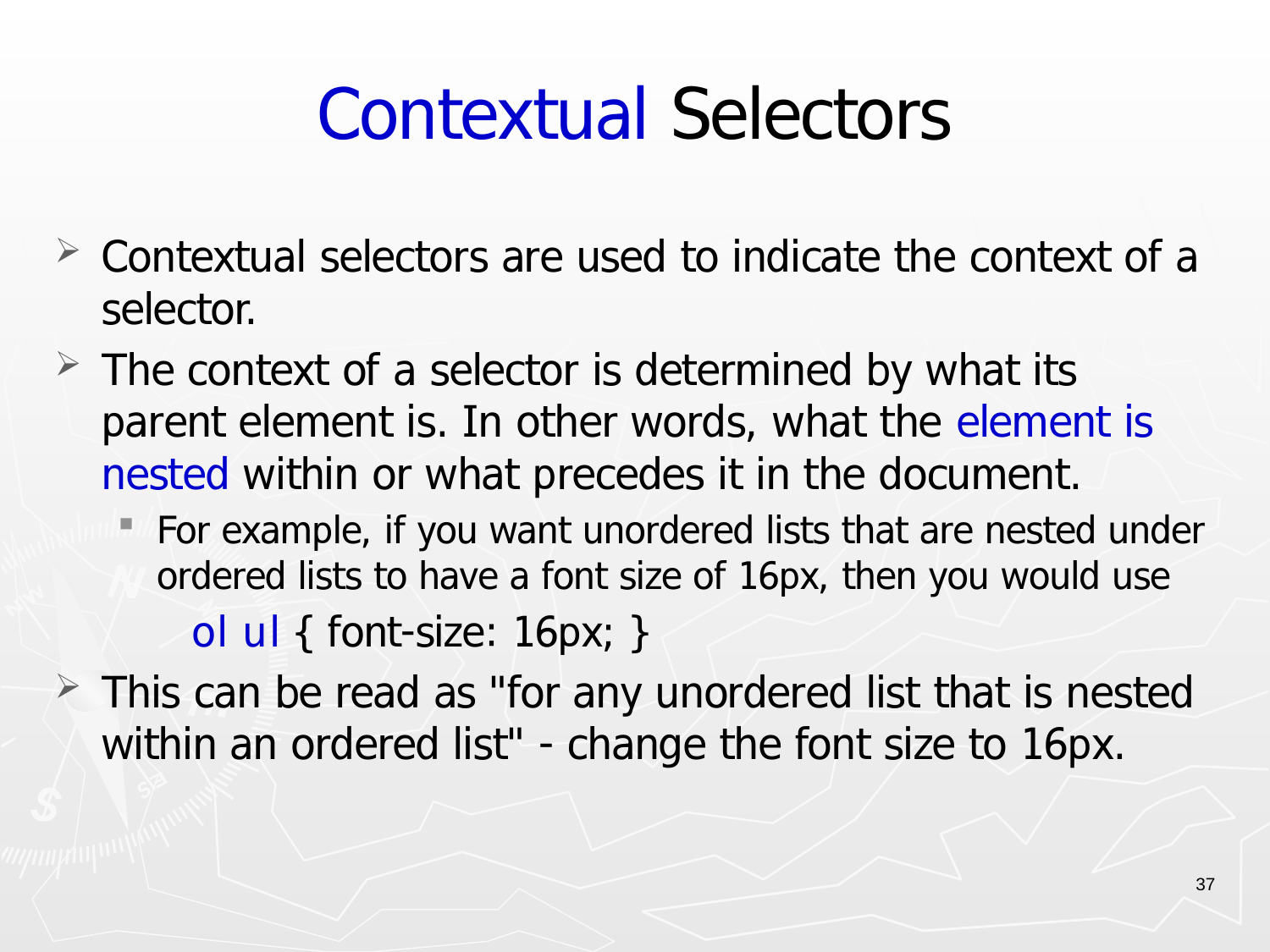

# Contextual Selectors
Contextual selectors are used to indicate the context of a selector.
The context of a selector is determined by what its parent element is. In other words, what the element is nested within or what precedes it in the document.
For example, if you want unordered lists that are nested under ordered lists to have a font size of 16px, then you would use
		   ol ul { font-size: 16px; }
This can be read as "for any unordered list that is nested within an ordered list" - change the font size to 16px.
37